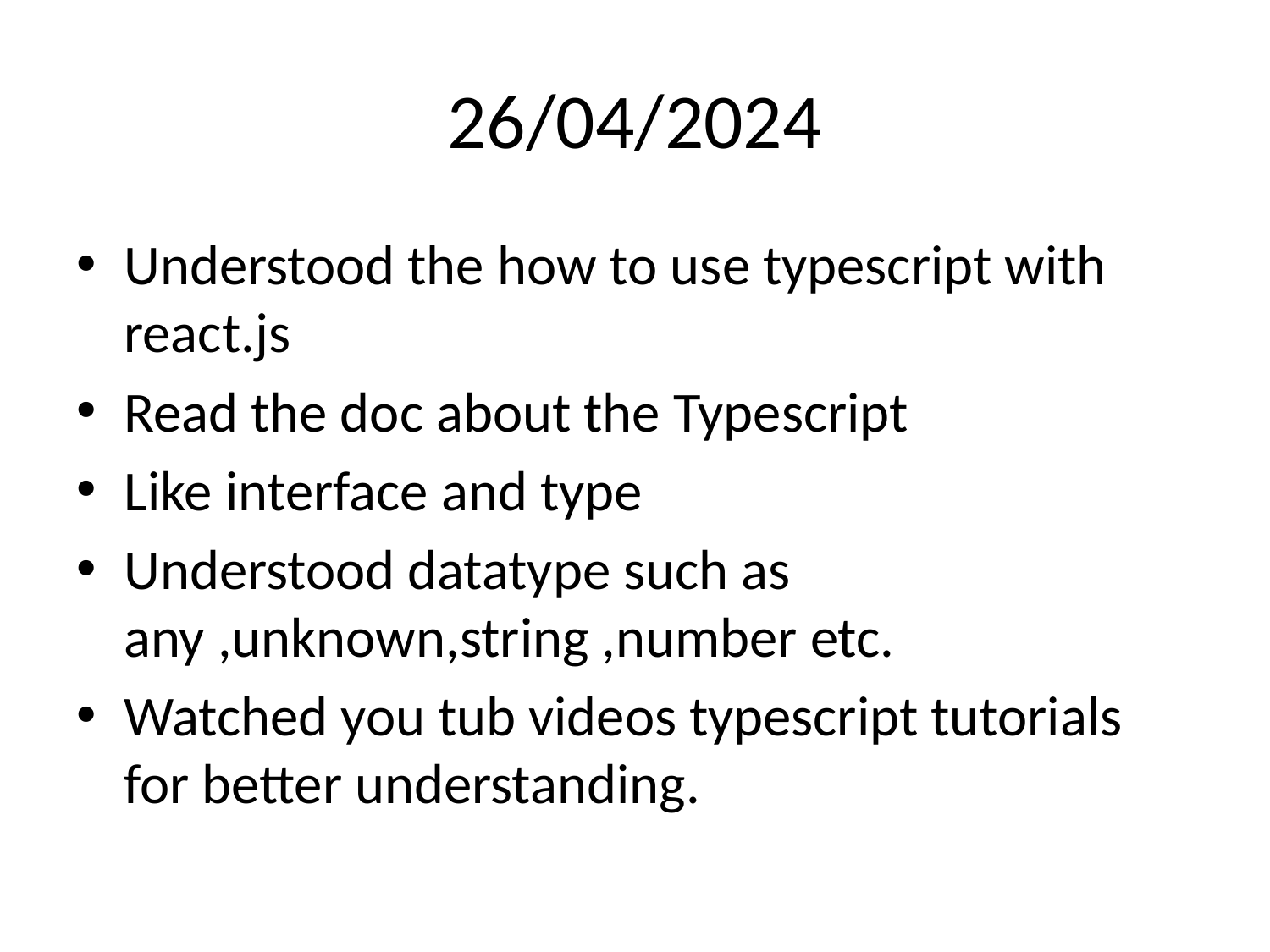

# 26/04/2024
Understood the how to use typescript with react.js
Read the doc about the Typescript
Like interface and type
Understood datatype such as any ,unknown,string ,number etc.
Watched you tub videos typescript tutorials for better understanding.